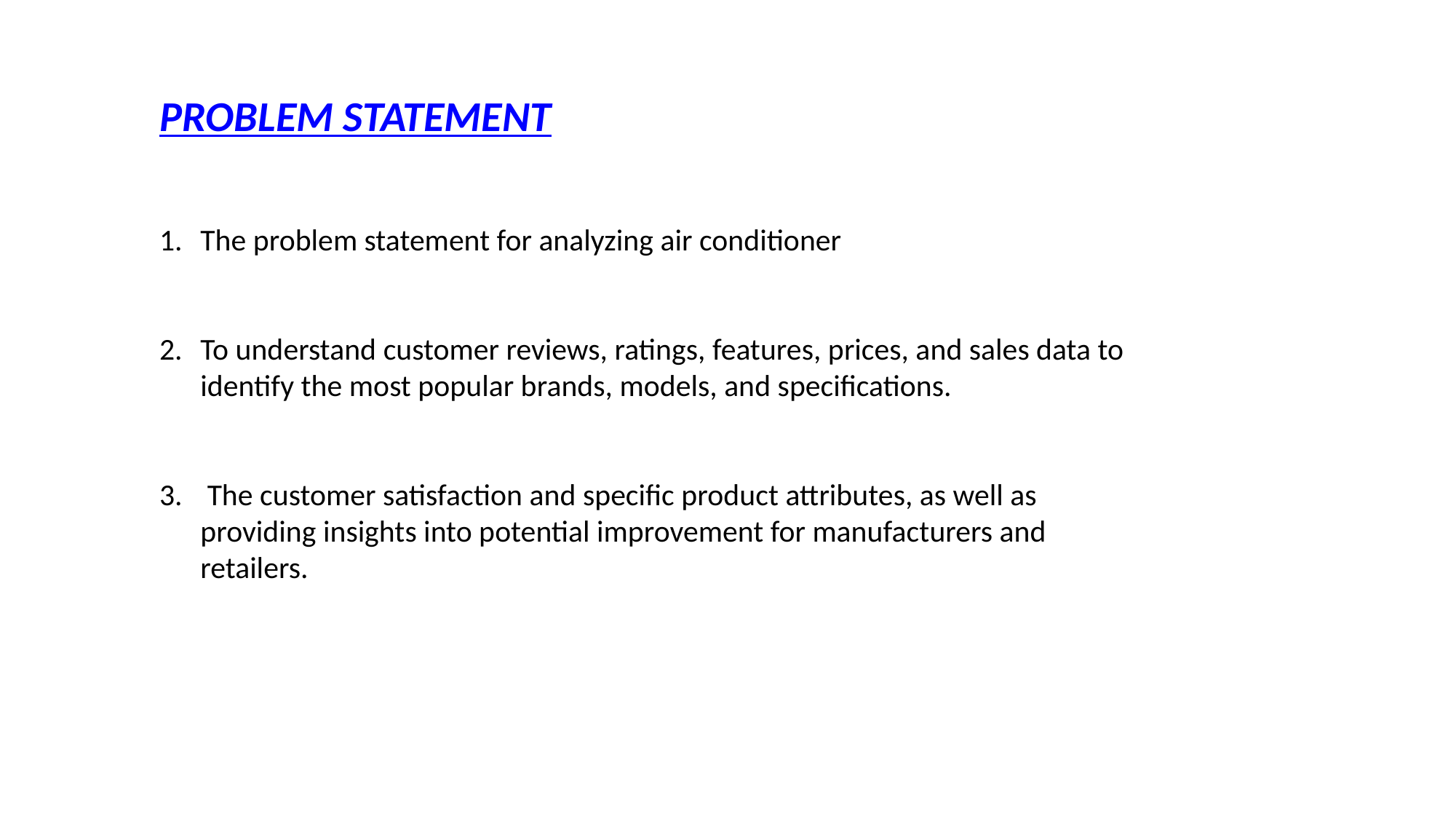

PROBLEM STATEMENT

The problem statement for analyzing air conditioner

To understand customer reviews, ratings, features, prices, and sales data to identify the most popular brands, models, and specifications.

 The customer satisfaction and specific product attributes, as well as providing insights into potential improvement for manufacturers and retailers.